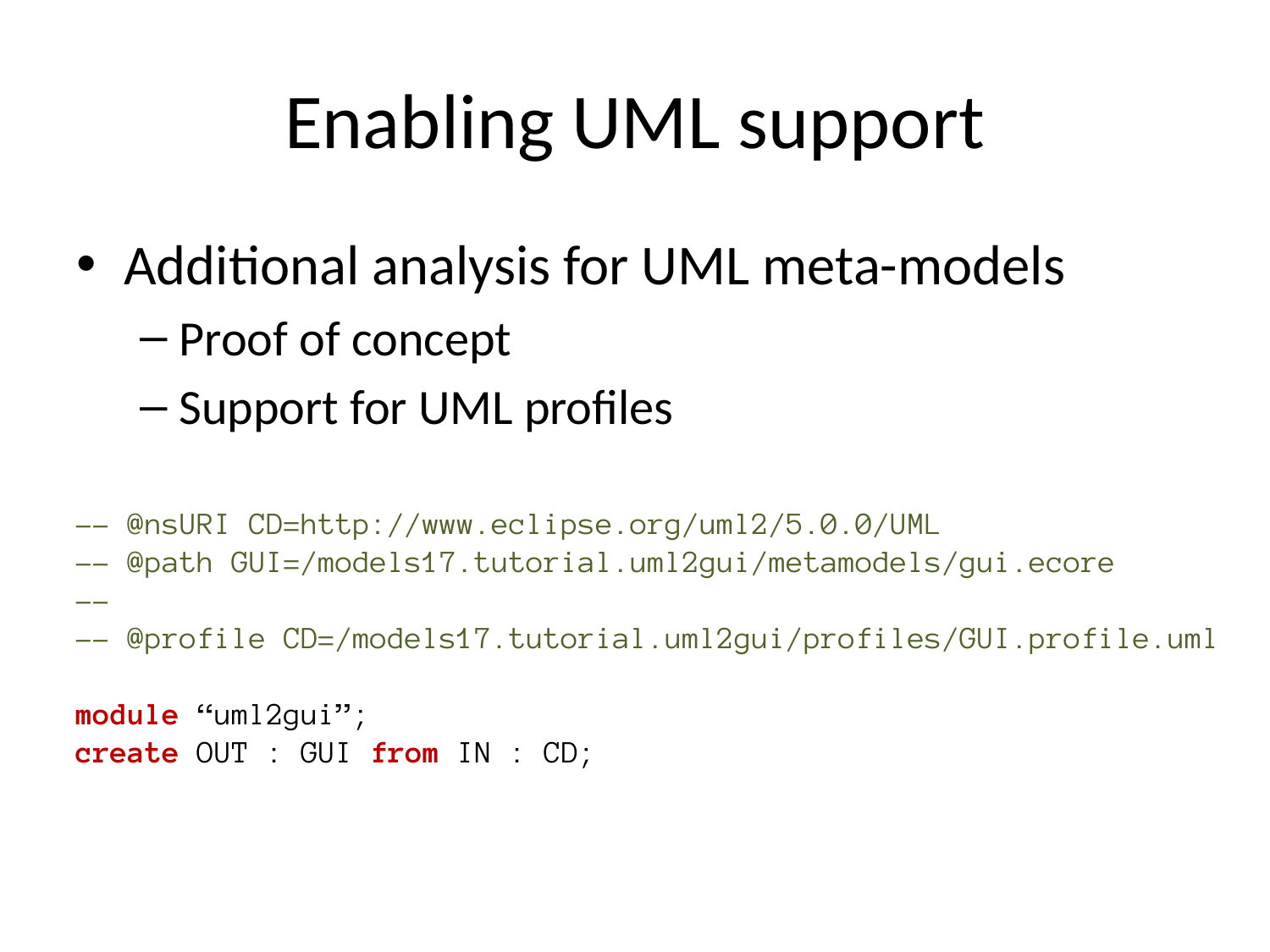

# Enabling UML support
Additional analysis for UML meta-models
Proof of concept
Support for UML profiles

-- @nsURI CD=http://www.eclipse.org/uml2/5.0.0/UML
-- @path GUI=/models17.tutorial.uml2gui/metamodels/gui.ecore
--
-- @profile CD=/models17.tutorial.uml2gui/profiles/GUI.profile.uml

module “uml2gui”;
create OUT : GUI from IN : CD;